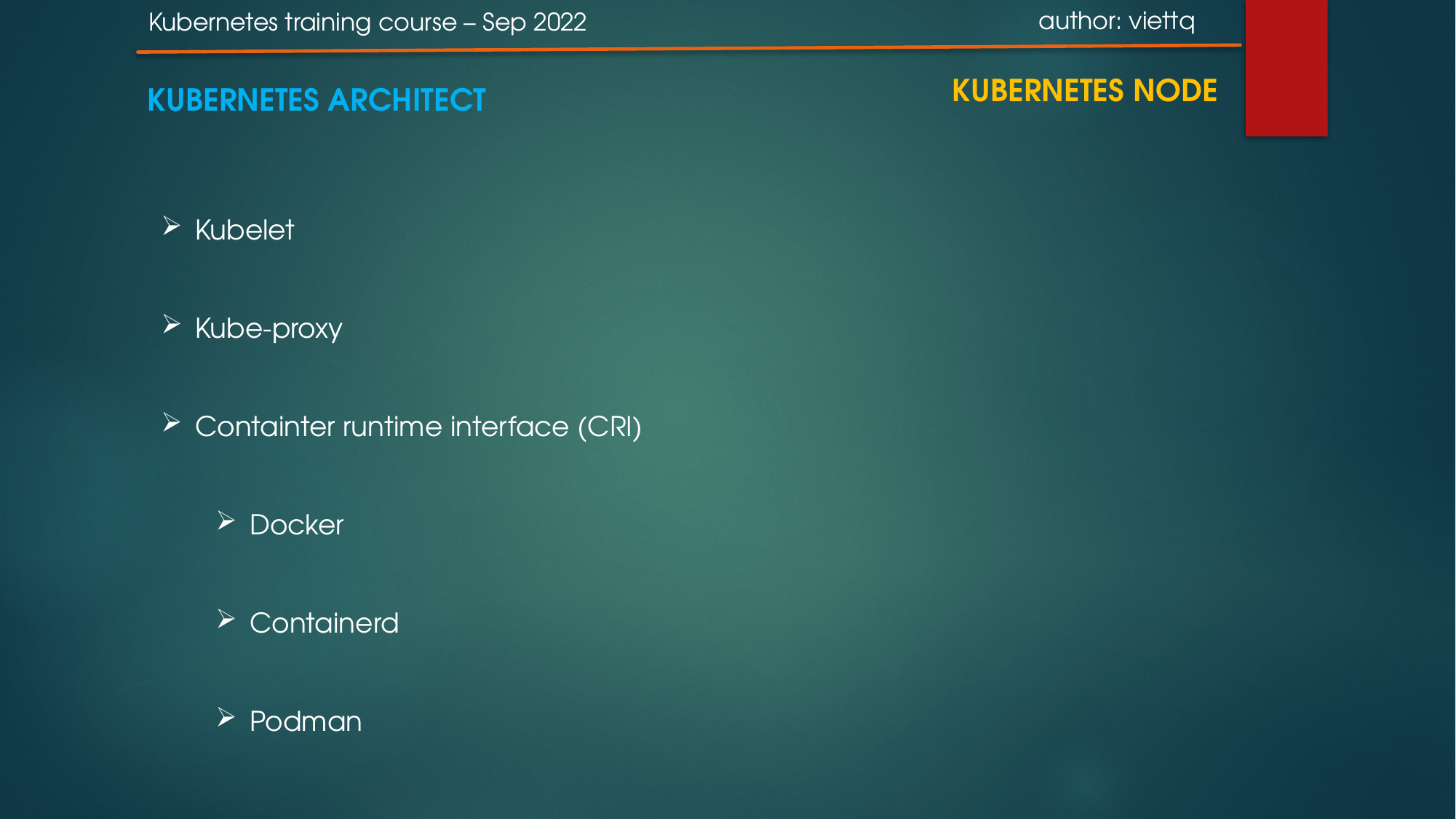

author: viettq
Kubernetes training course – Sep 2022
KUBERNETES NODE
KUBERNETES architect

Kubelet
Kube-proxy
Containter runtime interface (CRI)
Docker
Containerd
Podman